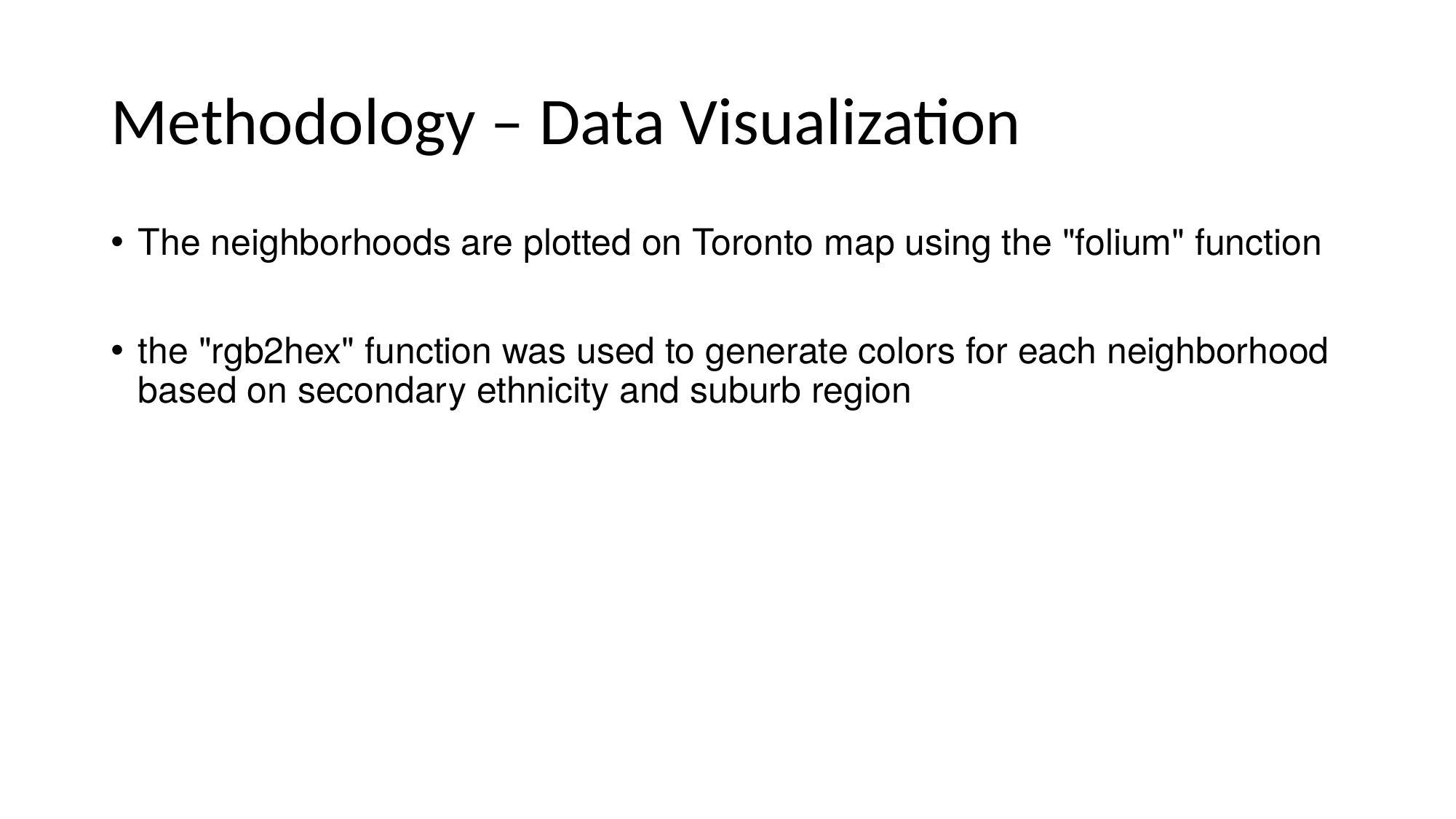

# Methodology – Data Visualization
The neighborhoods are plotted on Toronto map using the "folium" function

the "rgb2hex" function was used to generate colors for each neighborhood based on secondary ethnicity and suburb region